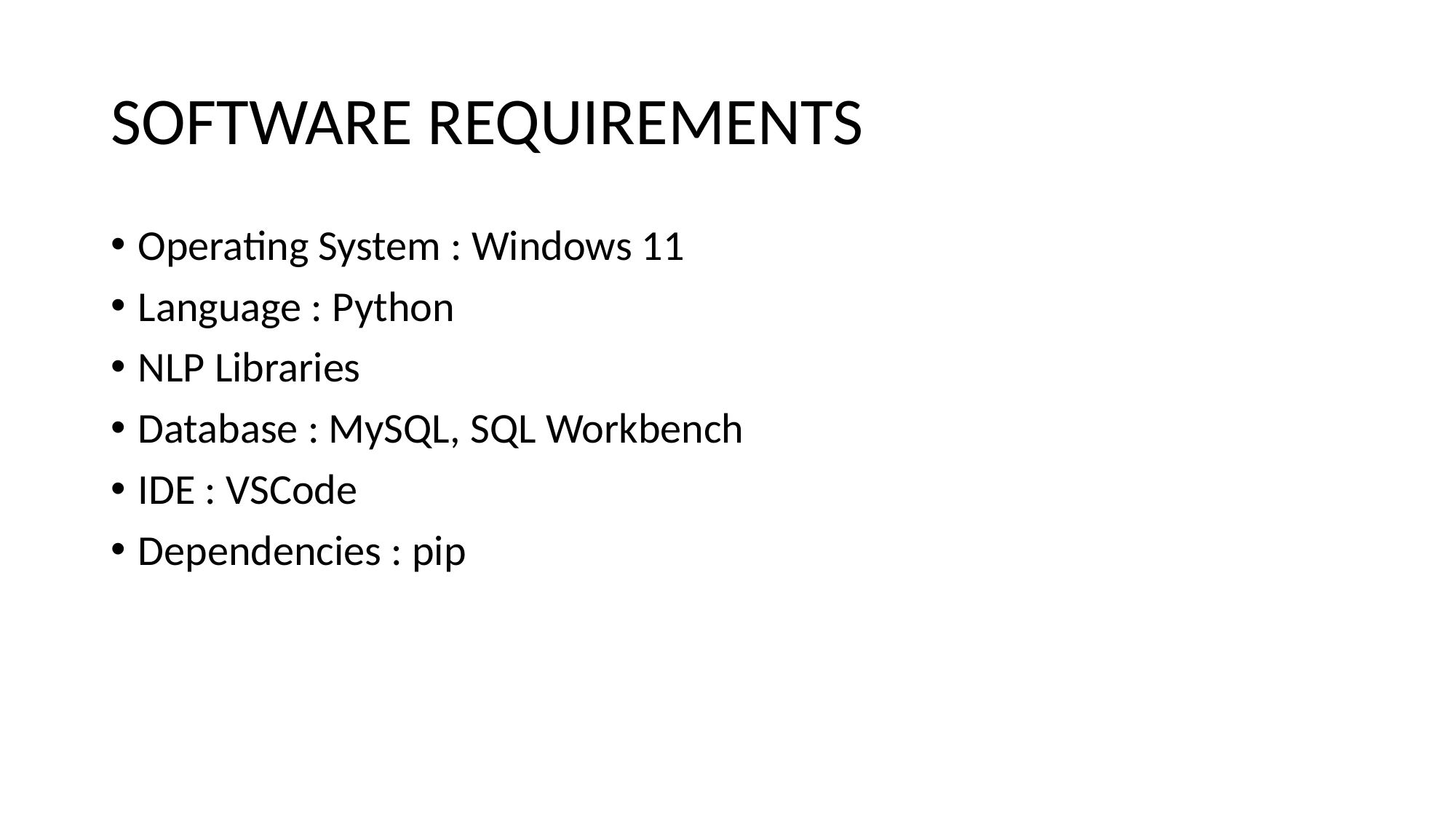

# SOFTWARE REQUIREMENTS
Operating System : Windows 11
Language : Python
NLP Libraries
Database : MySQL, SQL Workbench
IDE : VSCode
Dependencies : pip